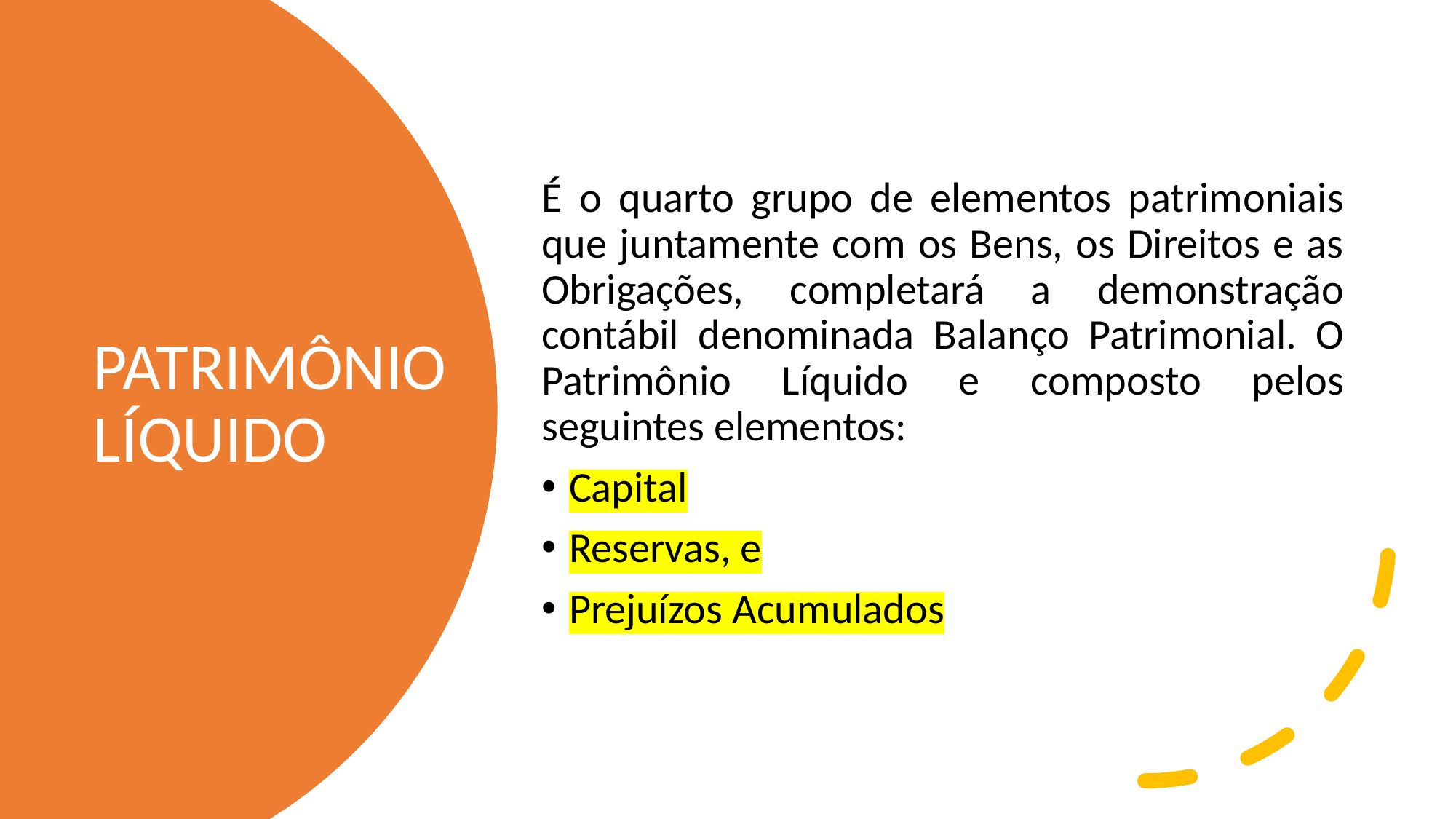

É o quarto grupo de elementos patrimoniais que juntamente com os Bens, os Direitos e as Obrigações, completará a demonstração contábil denominada Balanço Patrimonial. O Patrimônio Líquido e composto pelos seguintes elementos:
Capital
Reservas, e
Prejuízos Acumulados
# PATRIMÔNIO LÍQUIDO